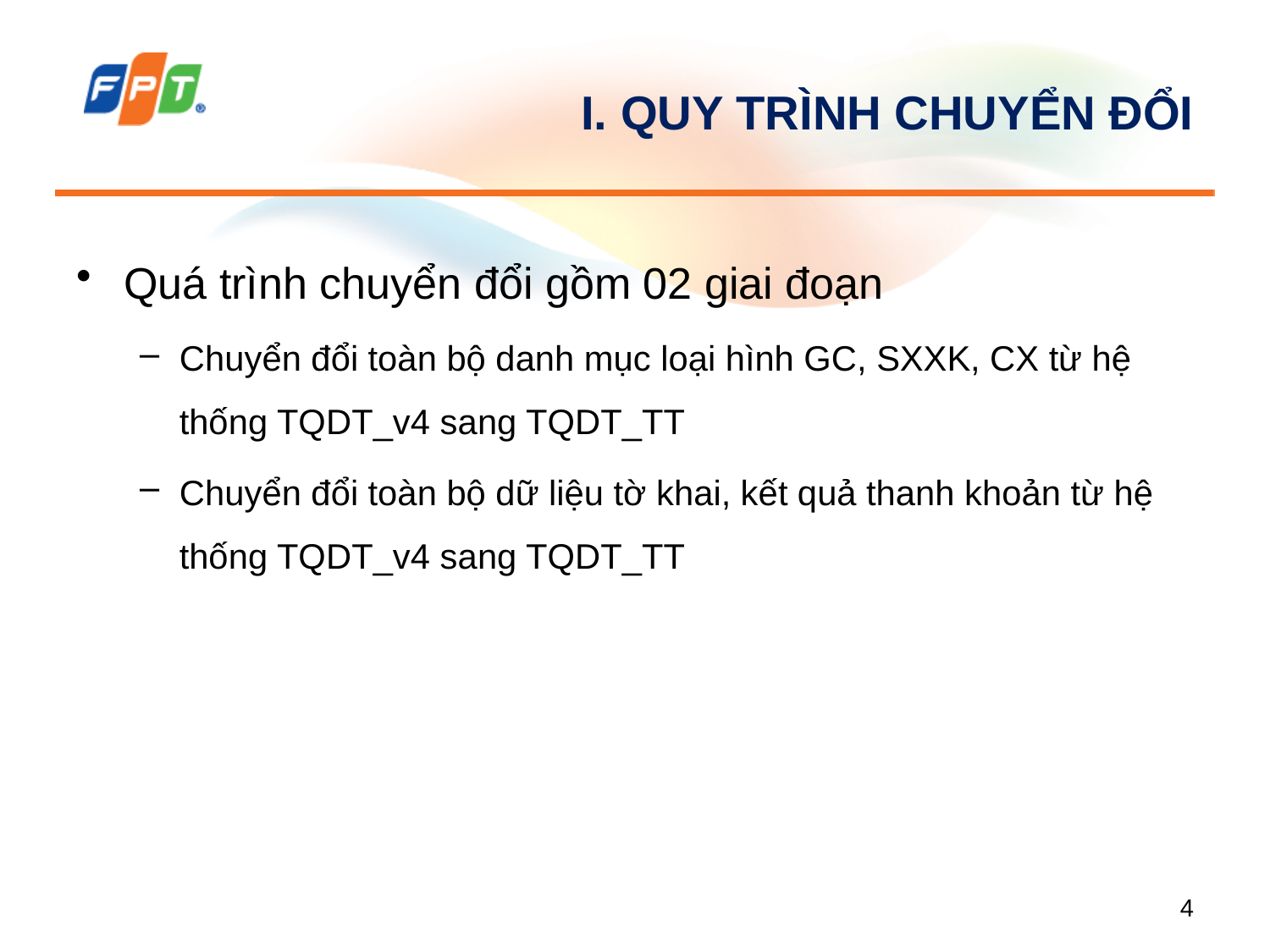

# I. QUY TRÌNH CHUYỂN ĐỔI
Quá trình chuyển đổi gồm 02 giai đoạn
Chuyển đổi toàn bộ danh mục loại hình GC, SXXK, CX từ hệ thống TQDT_v4 sang TQDT_TT
Chuyển đổi toàn bộ dữ liệu tờ khai, kết quả thanh khoản từ hệ thống TQDT_v4 sang TQDT_TT

4